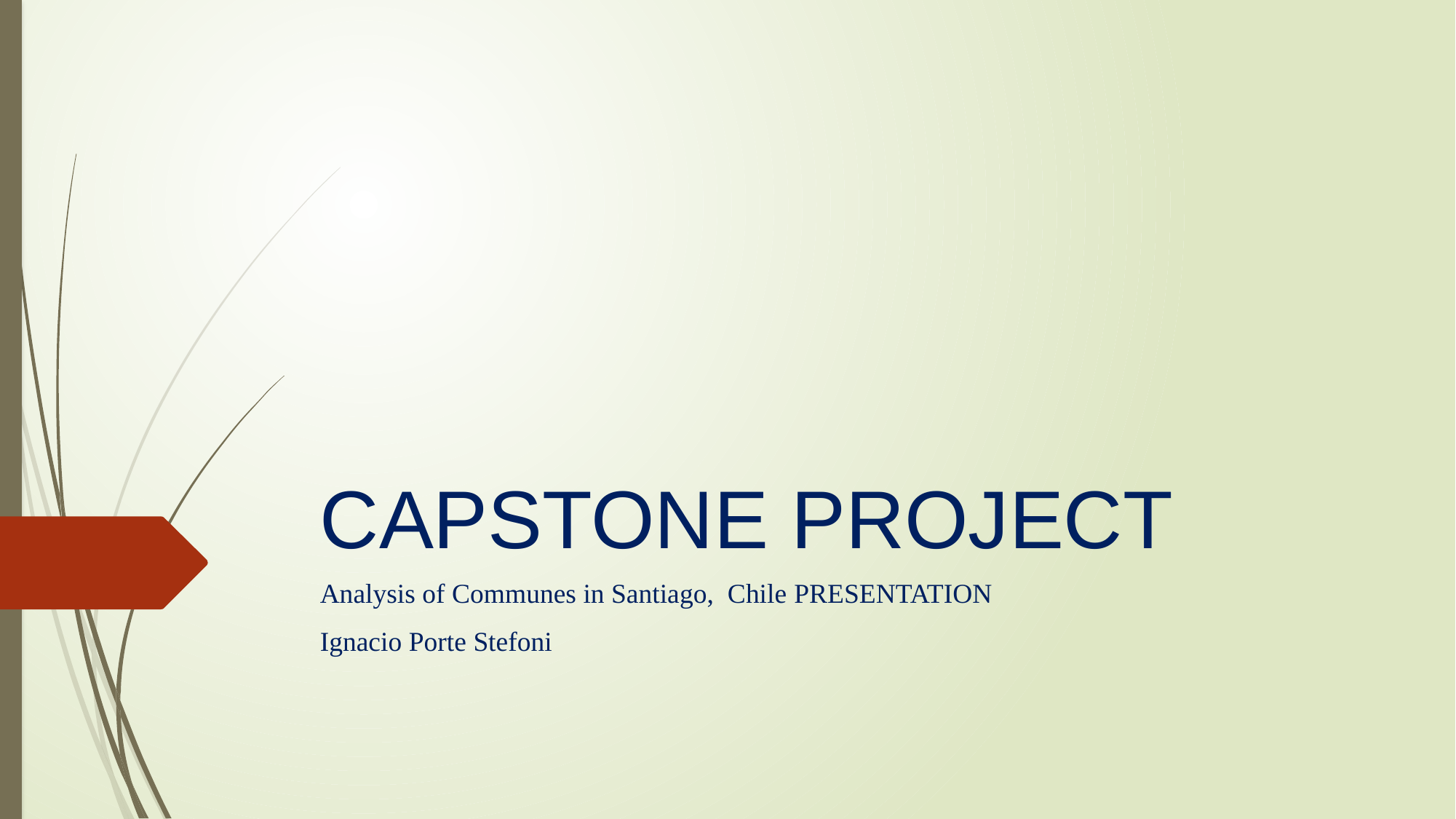

# CAPSTONE PROJECT
Analysis of Communes in Santiago,  Chile PRESENTATION
Ignacio Porte Stefoni